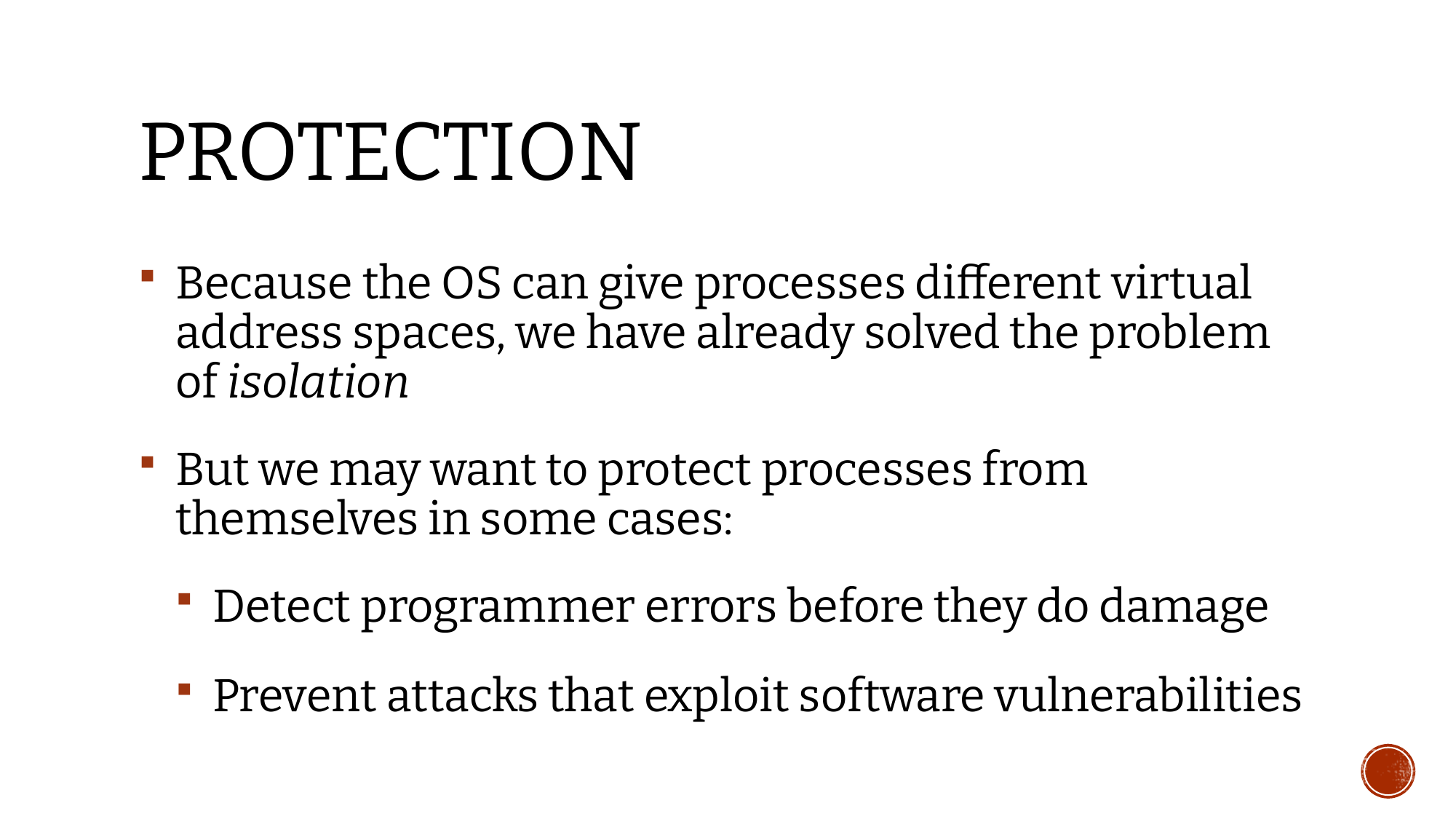

# Protection
Because the OS can give processes different virtual address spaces, we have already solved the problem of isolation
But we may want to protect processes from themselves in some cases:
Detect programmer errors before they do damage
Prevent attacks that exploit software vulnerabilities